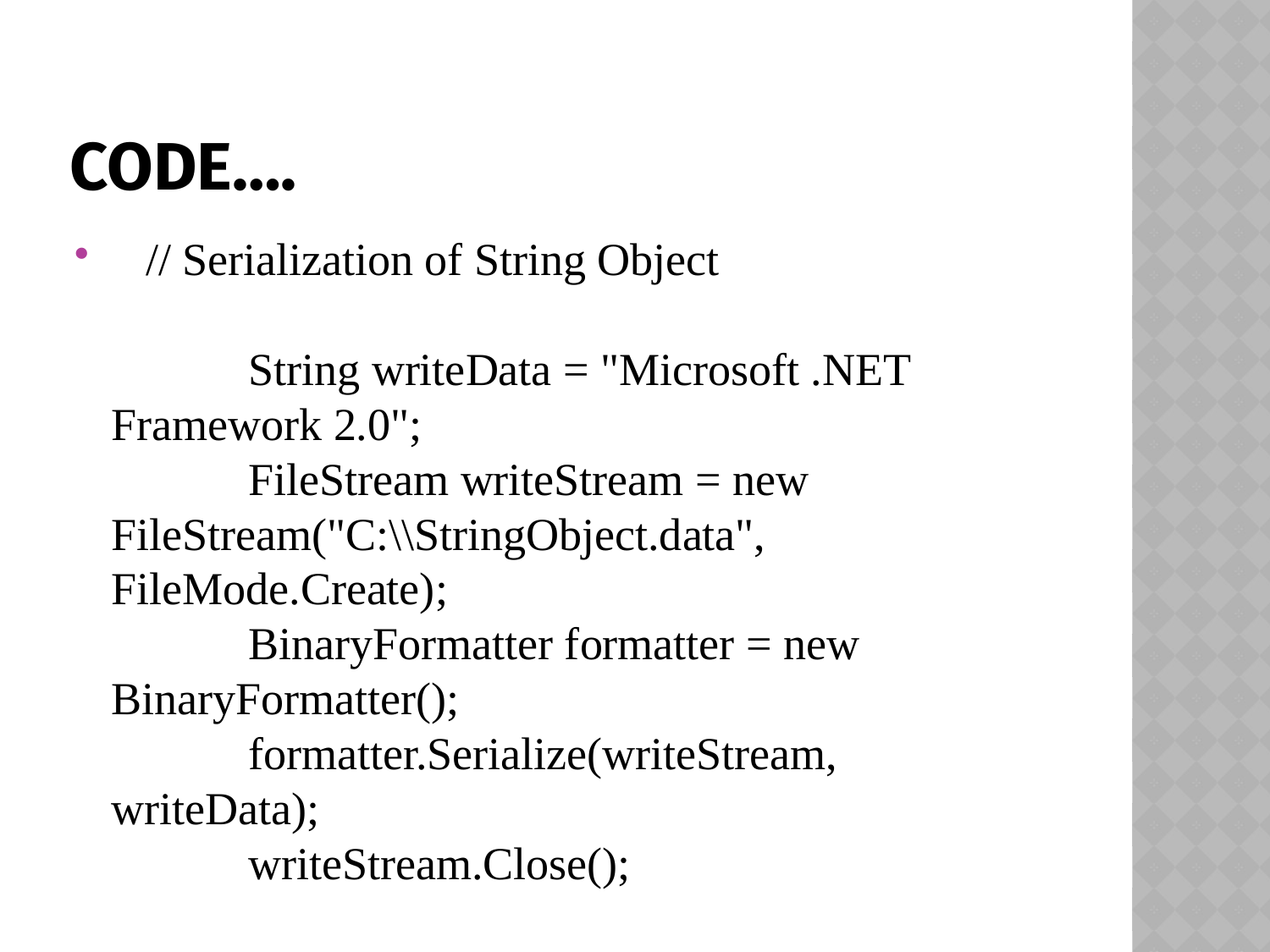

# CODE….
   // Serialization of String Object   
  
            String writeData = "Microsoft .NET Framework 2.0";
            FileStream writeStream = new FileStream("C:\\StringObject.data", FileMode.Create);
            BinaryFormatter formatter = new BinaryFormatter();
            formatter.Serialize(writeStream, writeData);
            writeStream.Close();